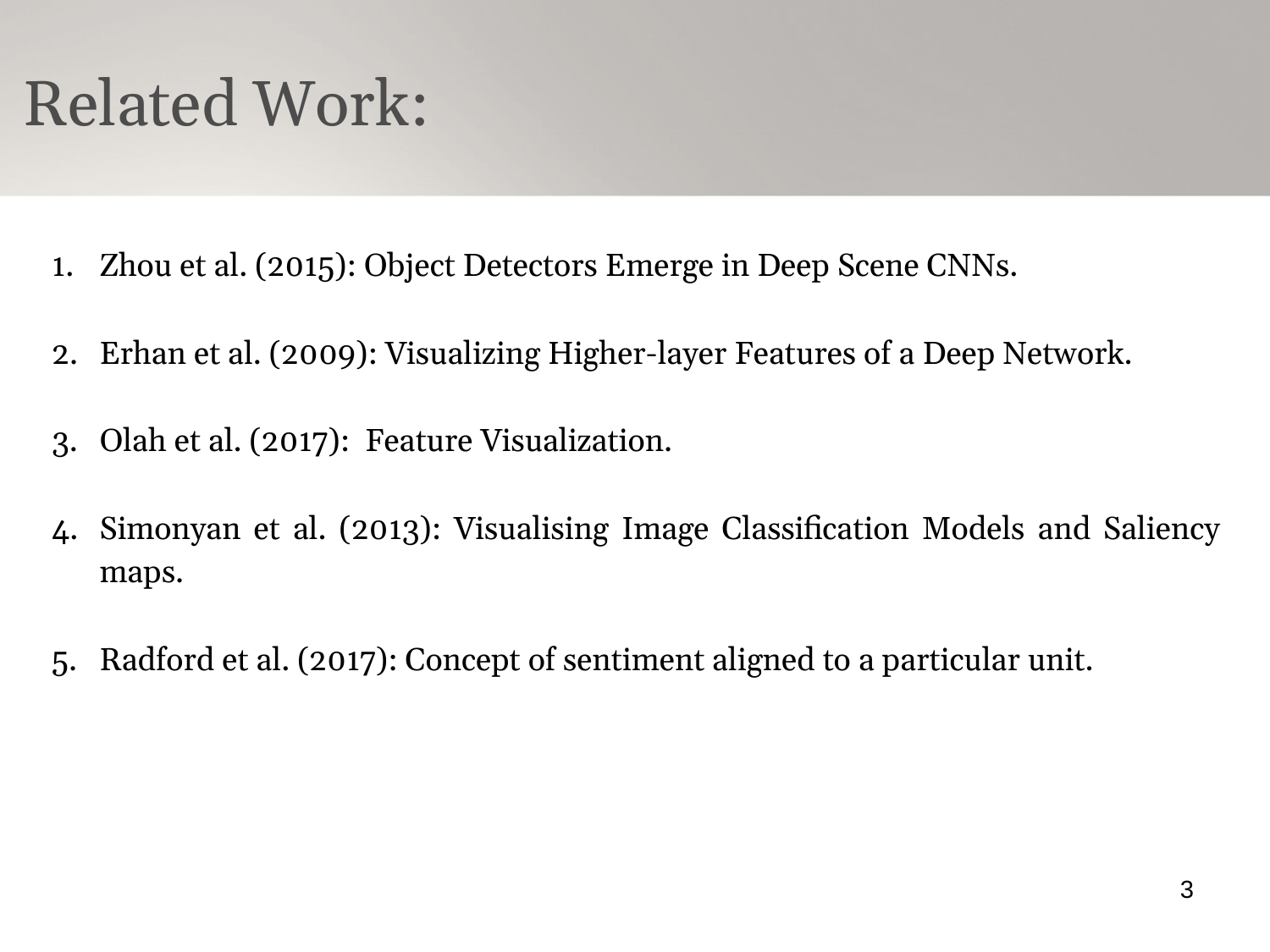

Related Work:
Zhou et al. (2015): Object Detectors Emerge in Deep Scene CNNs.

Erhan et al. (2009): Visualizing Higher-layer Features of a Deep Network.

Olah et al. (2017):  Feature Visualization.

Simonyan et al. (2013): Visualising Image Classification Models and Saliency maps.

Radford et al. (2017): Concept of sentiment aligned to a particular unit.
3